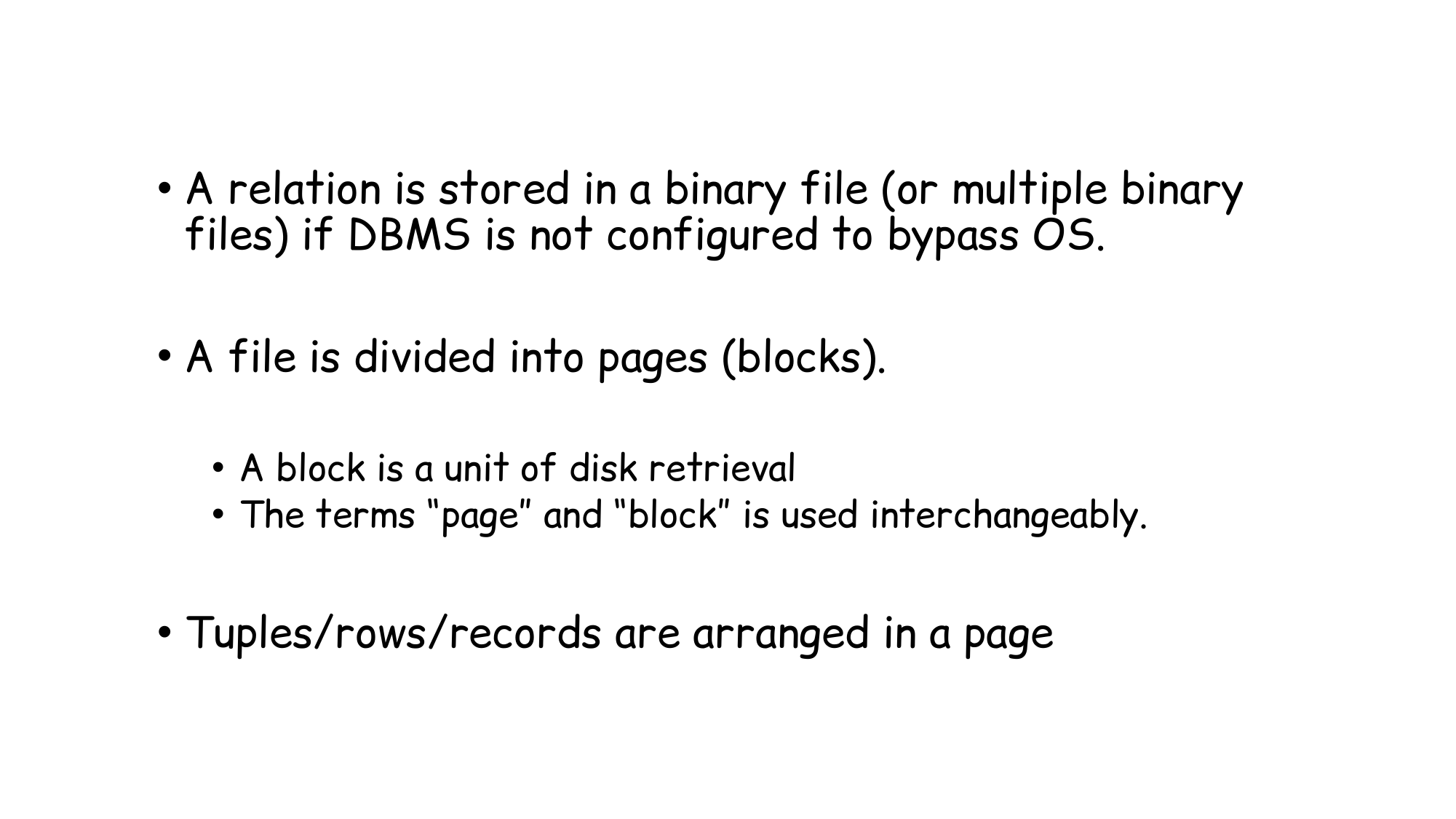

A relation is stored in a binary file (or multiple binary files) if DBMS is not configured to bypass OS.

A file is divided into pages (blocks).

A block is a unit of disk retrieval
The terms “page” and “block” is used interchangeably.

Tuples/rows/records are arranged in a page